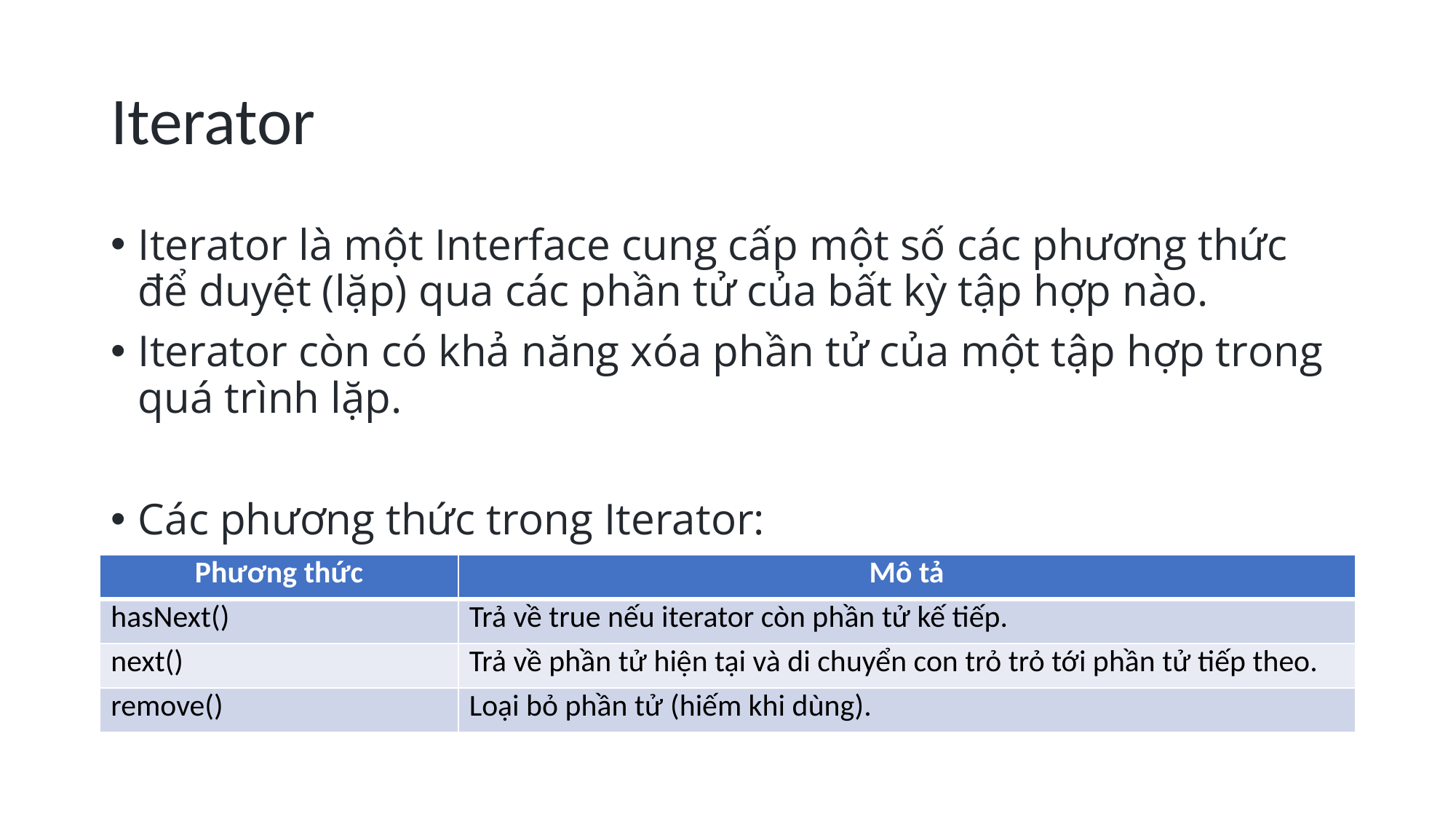

# Iterator
Iterator là một Interface cung cấp một số các phương thức để duyệt (lặp) qua các phần tử của bất kỳ tập hợp nào.
Iterator còn có khả năng xóa phần tử của một tập hợp trong quá trình lặp.

Các phương thức trong Iterator:
| Phương thức | Mô tả |
| --- | --- |
| hasNext() | Trả về true nếu iterator còn phần tử kế tiếp. |
| next() | Trả về phần tử hiện tại và di chuyển con trỏ trỏ tới phần tử tiếp theo. |
| remove() | Loại bỏ phần tử (hiếm khi dùng). |